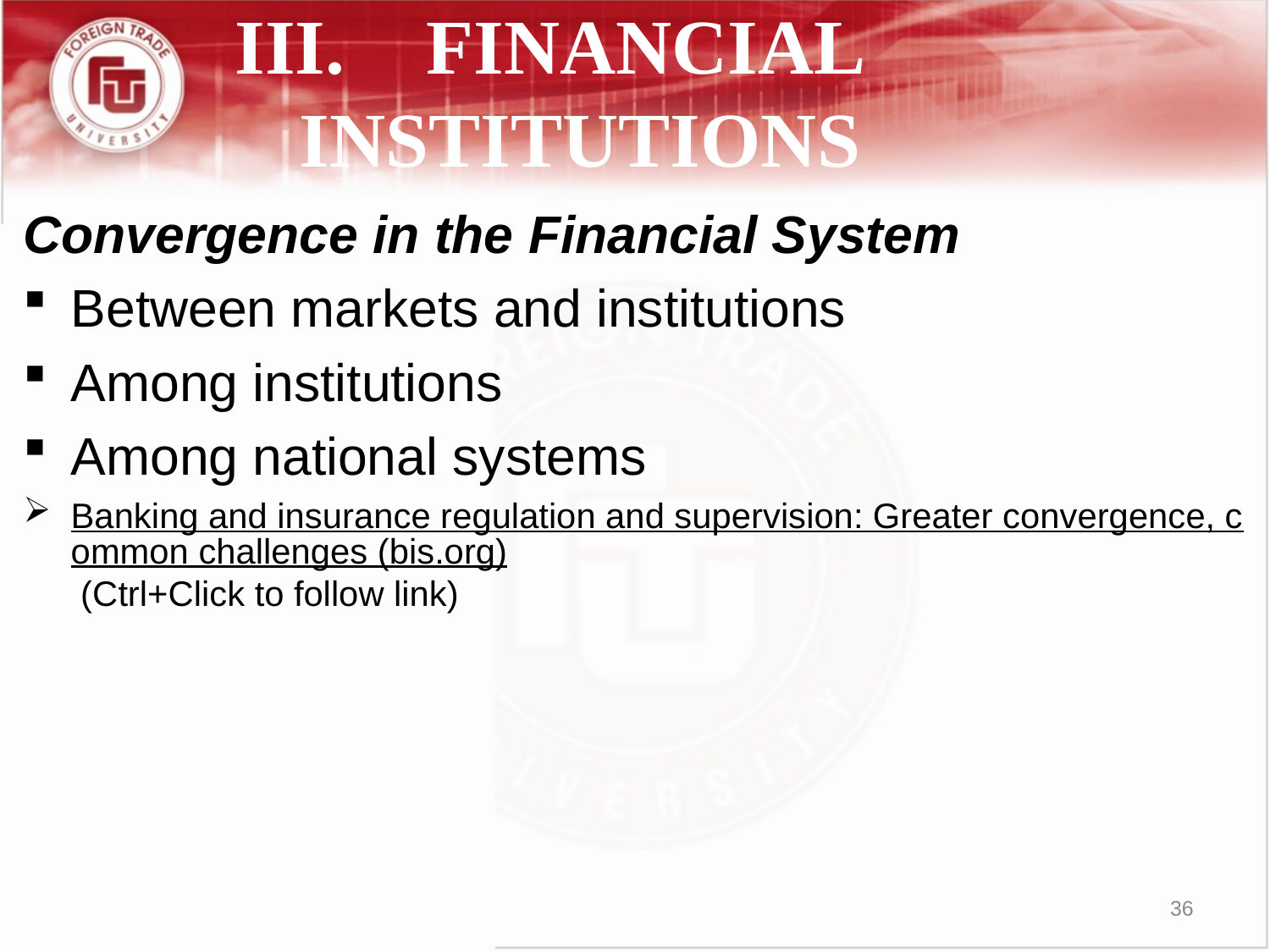

# III.	FINANCIAL INSTITUTIONS
Convergence in the Financial System
Between markets and institutions
Among institutions
Among national systems
Banking and insurance regulation and supervision: Greater convergence, common challenges (bis.org) (Ctrl+Click to follow link)

36